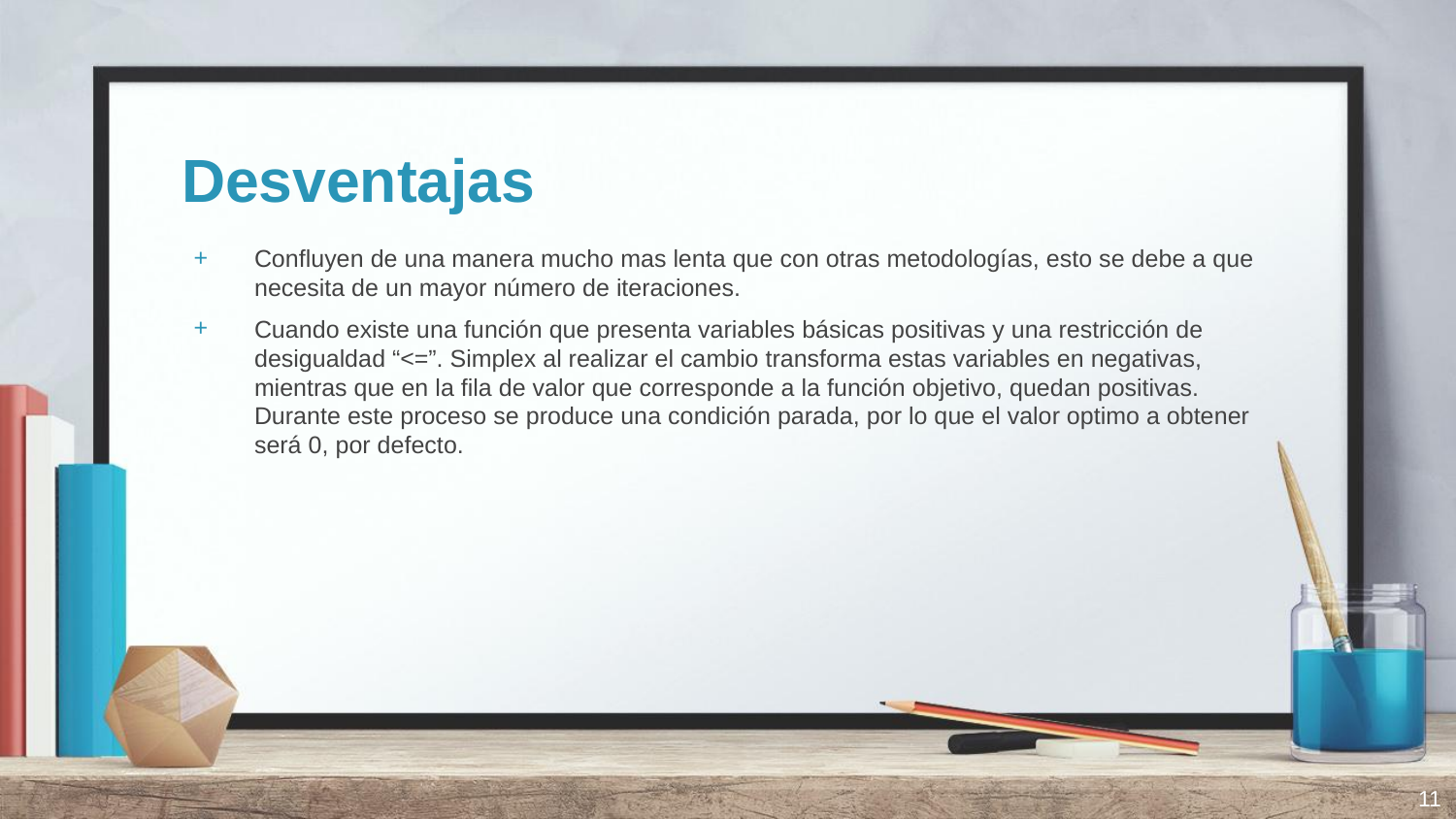

# Desventajas
Confluyen de una manera mucho mas lenta que con otras metodologías, esto se debe a que necesita de un mayor número de iteraciones.
Cuando existe una función que presenta variables básicas positivas y una restricción de desigualdad “<=”. Simplex al realizar el cambio transforma estas variables en negativas, mientras que en la fila de valor que corresponde a la función objetivo, quedan positivas. Durante este proceso se produce una condición parada, por lo que el valor optimo a obtener será 0, por defecto.
11